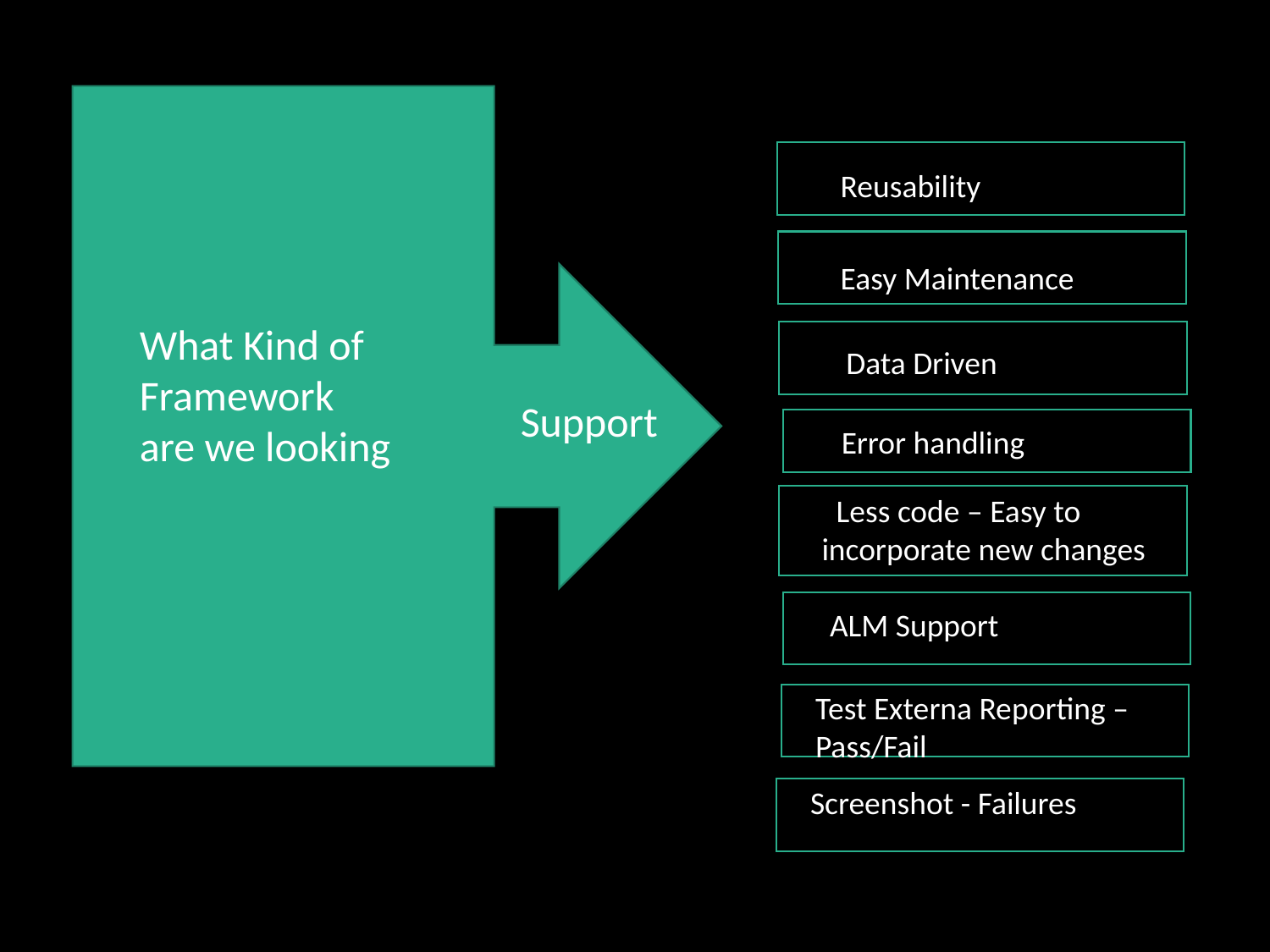

Dashboard Insights

Reusability

Block Chain Assurance
Easy Maintenance
What Kind of
Framework
are we looking

Data Driven
Other K&I Solutions
(Big Data, Automation ,etc.)
Support

Error handling
  Less code – Easy to incorporate new changes

  ALM Support
Test Externa Reporting –Pass/Fail

Screenshot - Failures